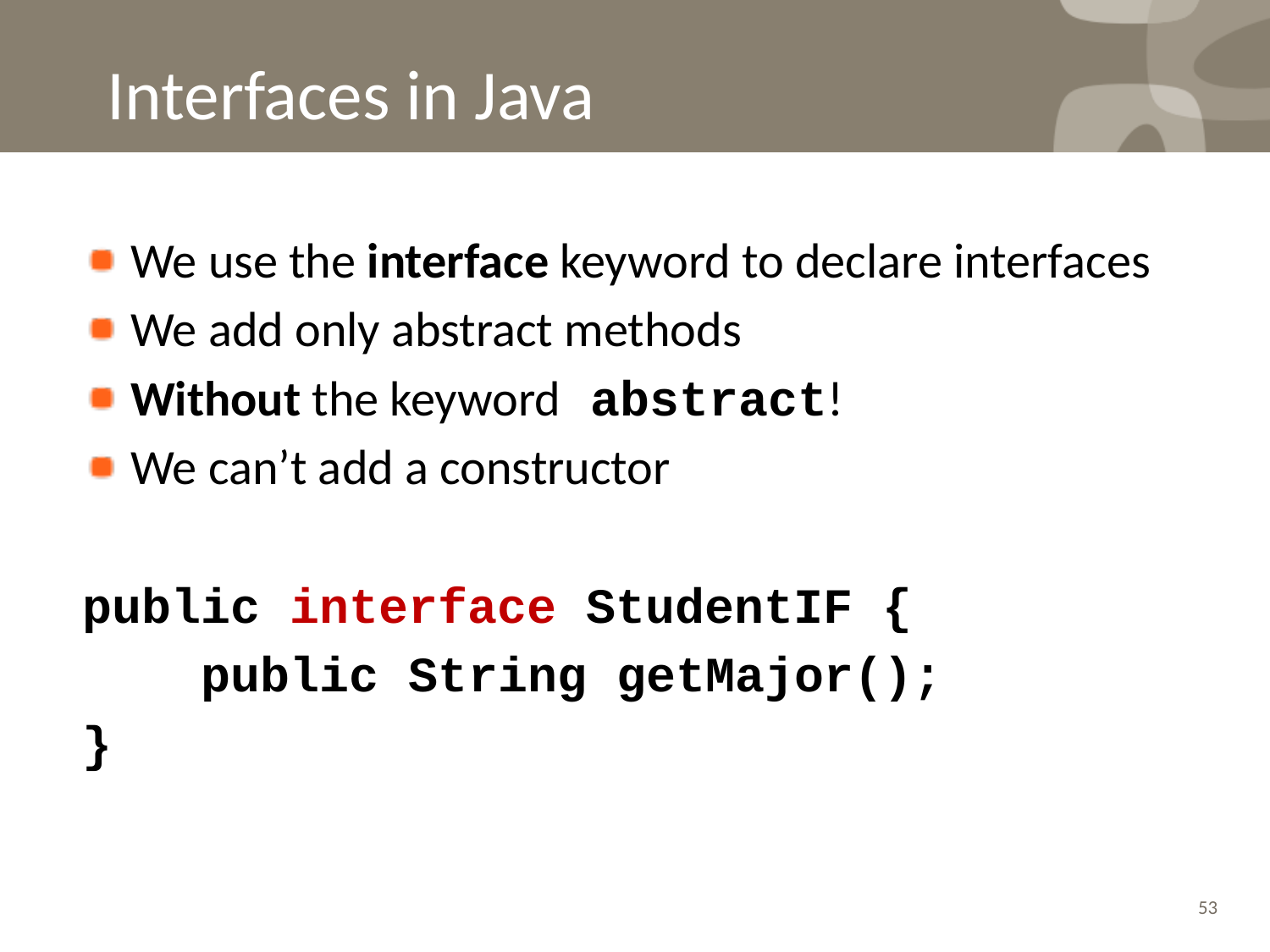

# Interfaces in Java
We use the interface keyword to declare interfaces
We add only abstract methods
Without the keyword abstract!
We can’t add a constructor

public interface StudentIF {
    public String getMajor();
}

53